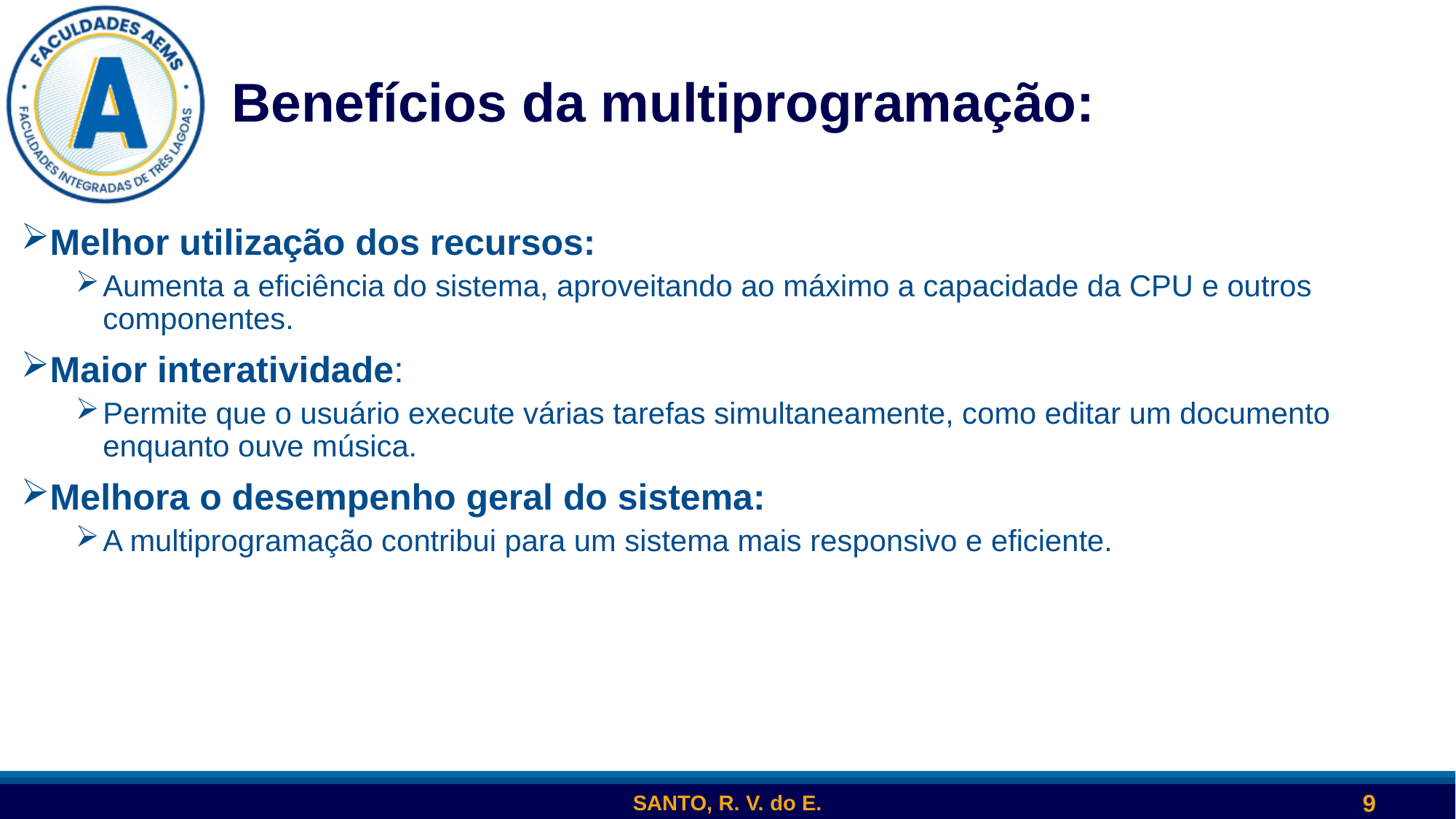

SANTO, R. V. do E.
9
# Benefícios da multiprogramação:
Melhor utilização dos recursos:
Aumenta a eficiência do sistema, aproveitando ao máximo a capacidade da CPU e outros componentes.
Maior interatividade:
Permite que o usuário execute várias tarefas simultaneamente, como editar um documento enquanto ouve música.
Melhora o desempenho geral do sistema:
A multiprogramação contribui para um sistema mais responsivo e eficiente.